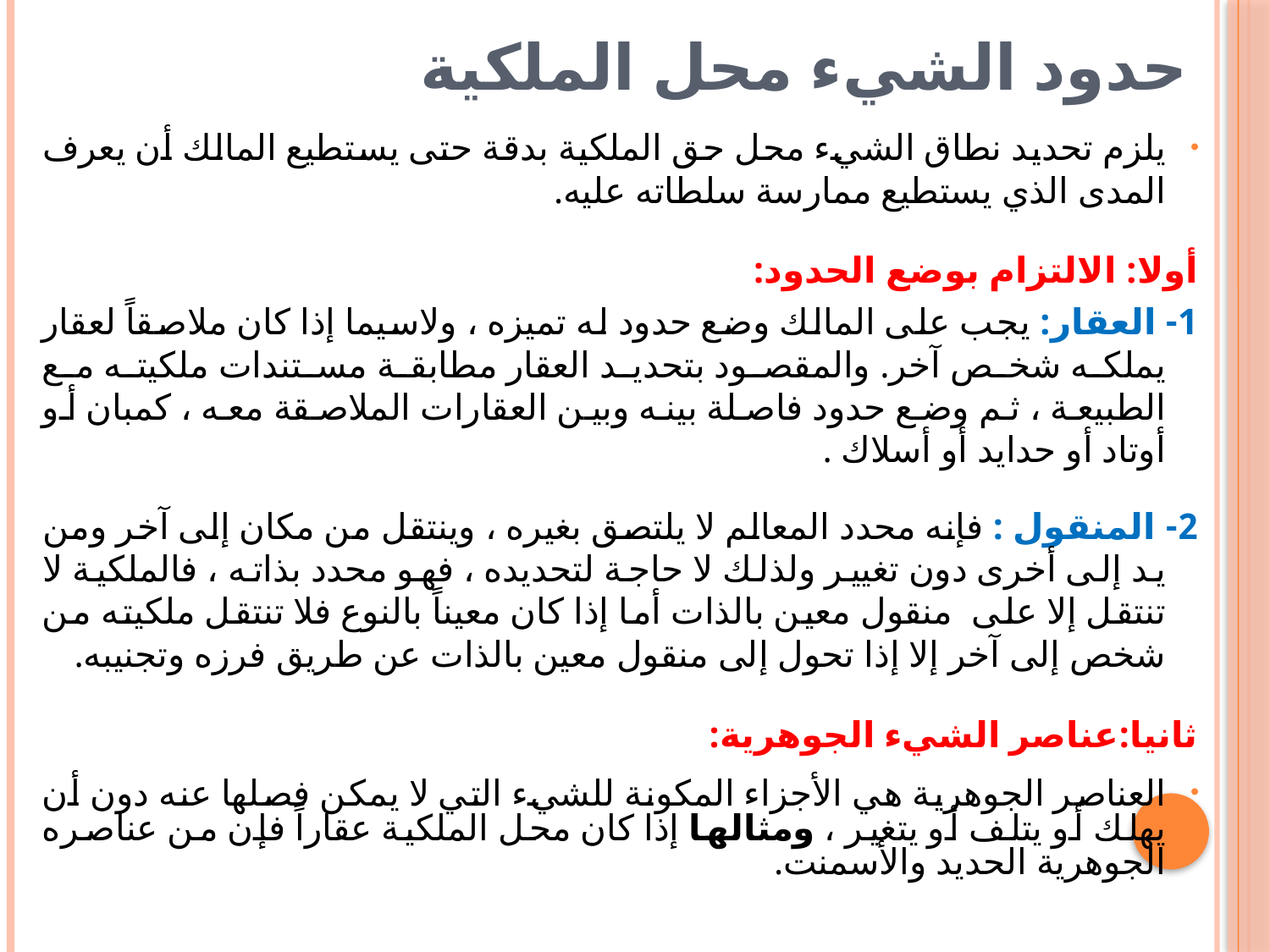

# حدود الشيء محل الملكية
يلزم تحديد نطاق الشيء محل حق الملكية بدقة حتى يستطيع المالك أن يعرف المدى الذي يستطيع ممارسة سلطاته عليه.

أولا: الالتزام بوضع الحدود:
1- العقار: يجب على المالك وضع حدود له تميزه ، ولاسيما إذا كان ملاصقاً لعقار يملكه شخص آخر. والمقصود بتحديد العقار مطابقة مستندات ملكيته مع الطبيعة ، ثم وضع حدود فاصلة بينه وبين العقارات الملاصقة معه ، كمبان أو أوتاد أو حدايد أو أسلاك .

2- المنقول : فإنه محدد المعالم لا يلتصق بغيره ، وينتقل من مكان إلى آخر ومن يد إلى أخرى دون تغيير ولذلك لا حاجة لتحديده ، فهو محدد بذاته ، فالملكية لا تنتقل إلا على  منقول معين بالذات أما إذا كان معيناً بالنوع فلا تنتقل ملكيته من شخص إلى آخر إلا إذا تحول إلى منقول معين بالذات عن طريق فرزه وتجنيبه.

ثانيا:عناصر الشيء الجوهرية:

العناصر الجوهرية هي الأجزاء المكونة للشيء التي لا يمكن فصلها عنه دون أن يهلك أو يتلف أو يتغير ، ومثالها إذا كان محل الملكية عقاراً فإن من عناصره الجوهرية الحديد والأسمنت.